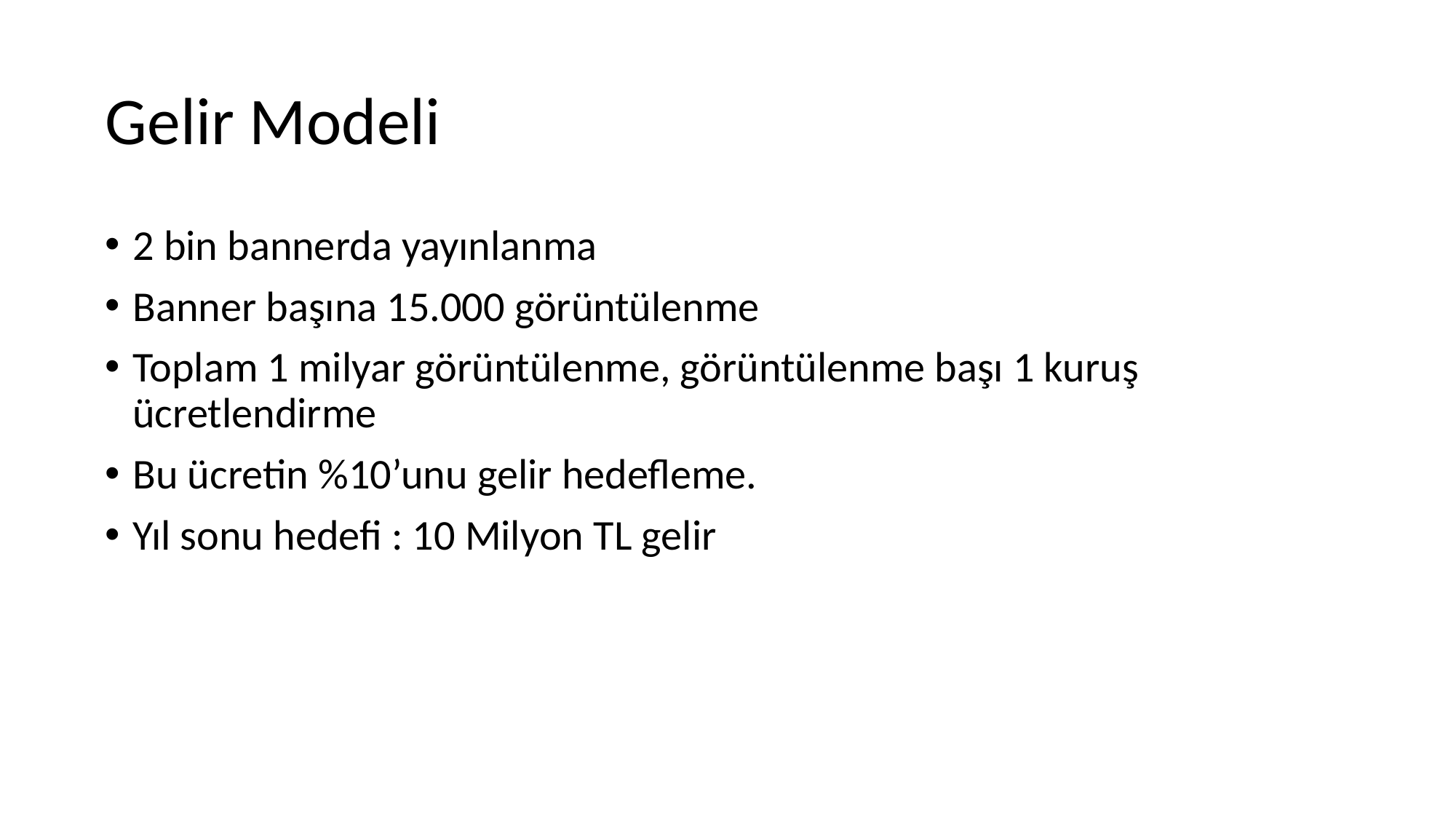

# Gelir Modeli
2 bin bannerda yayınlanma
Banner başına 15.000 görüntülenme
Toplam 1 milyar görüntülenme, görüntülenme başı 1 kuruş ücretlendirme
Bu ücretin %10’unu gelir hedefleme.
Yıl sonu hedefi : 10 Milyon TL gelir